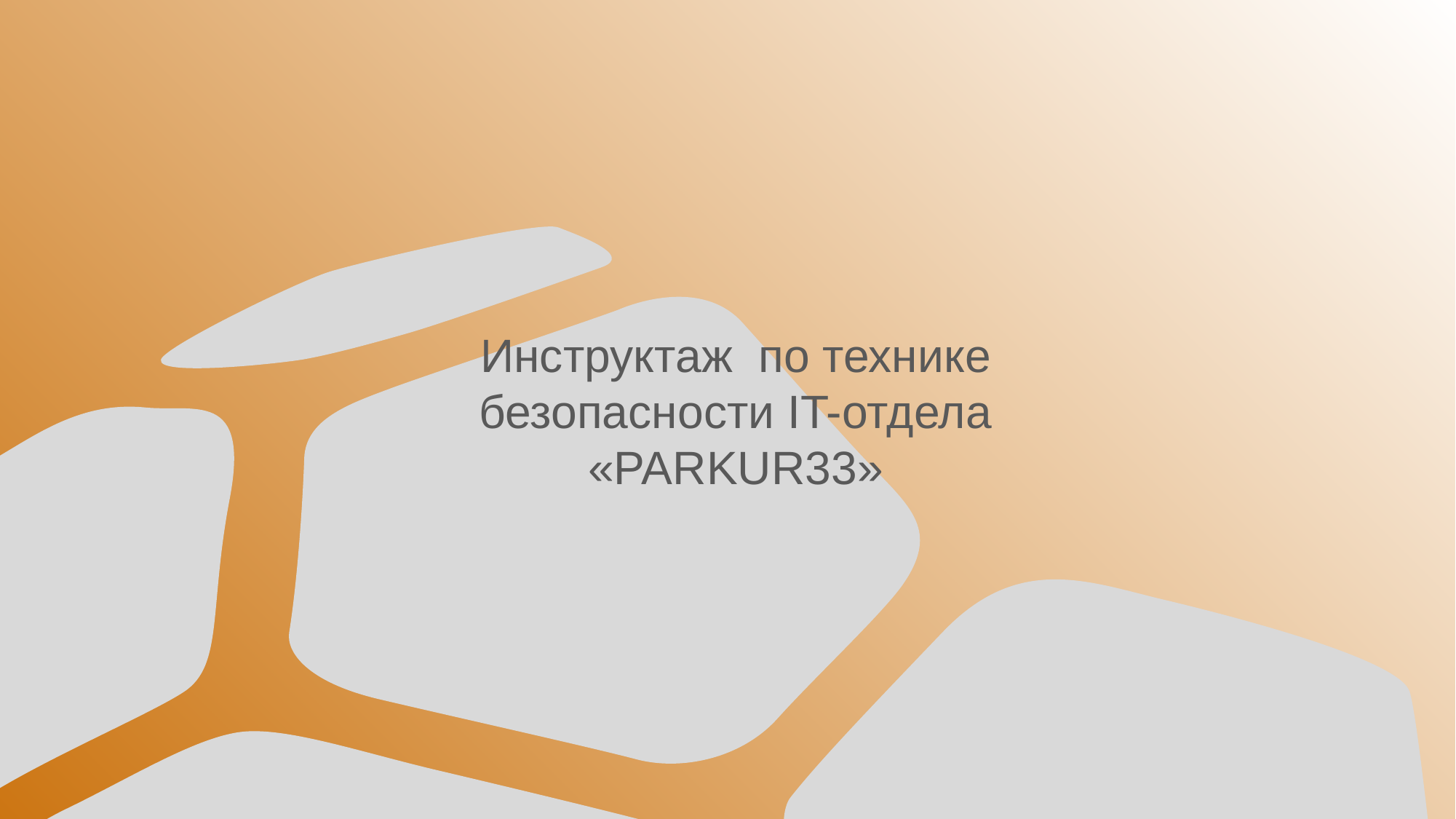

# Инструктаж  по технике безопасности IT-отдела «PARKUR33»